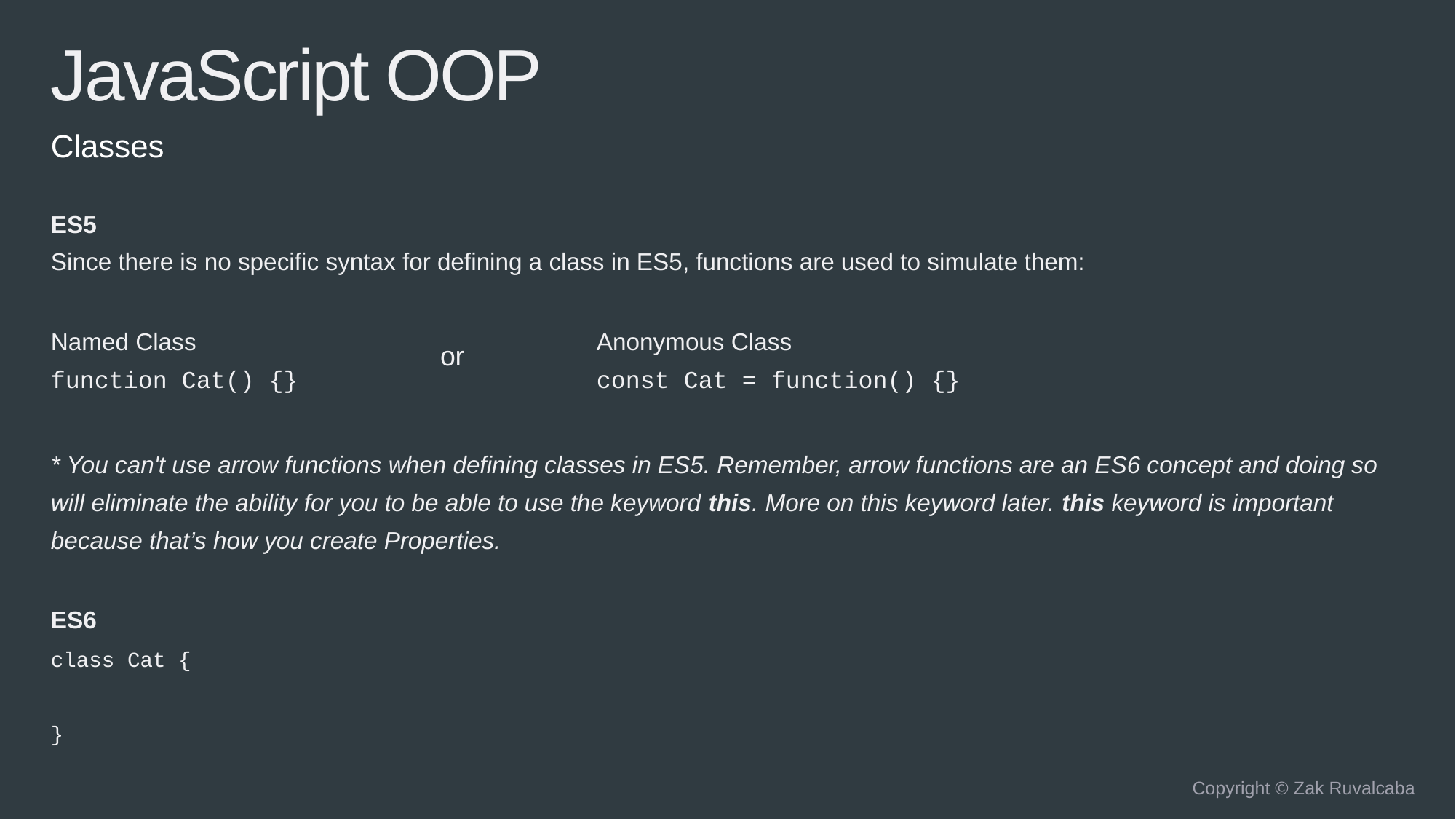

# JavaScript OOP
Classes
ES5
Since there is no specific syntax for defining a class in ES5, functions are used to simulate them:

Named Class			 	Anonymous Class
function Cat() {}			const Cat = function() {}

* You can't use arrow functions when defining classes in ES5. Remember, arrow functions are an ES6 concept and doing so will eliminate the ability for you to be able to use the keyword this. More on this keyword later. this keyword is important because that’s how you create Properties.

ES6
class Cat {

}
or